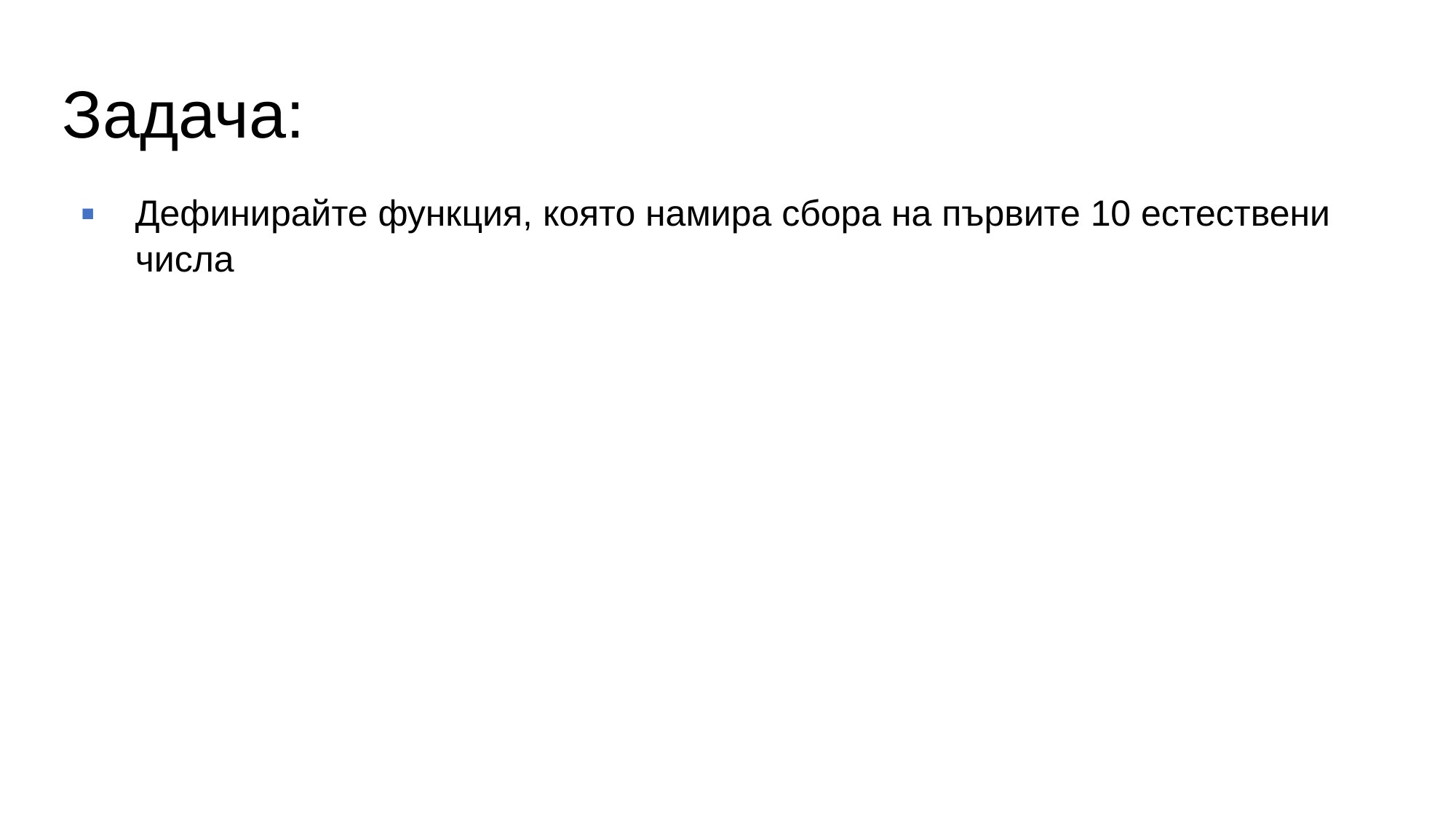

# Задача:
Дефинирайте функция, която намира сбора на първите 10 естествени числа